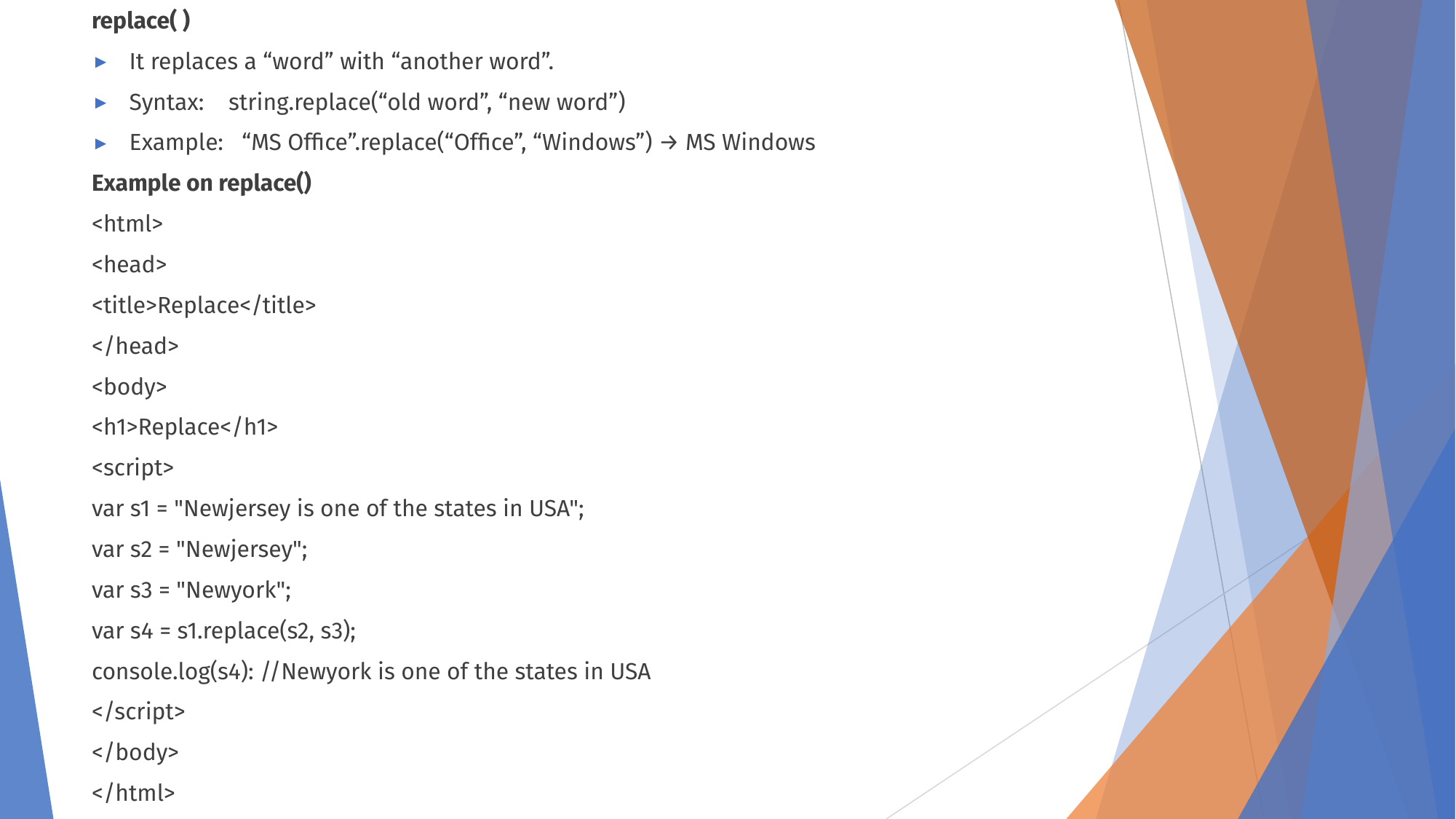

replace( )
It replaces a “word” with “another word”.
Syntax:    string.replace(“old word”, “new word”)
Example:   “MS Office”.replace(“Office”, “Windows”) → MS Windows
Example on replace()
<html>
<head>
<title>Replace</title>
</head>
<body>
<h1>Replace</h1>
<script>
var s1 = "Newjersey is one of the states in USA";
var s2 = "Newjersey";
var s3 = "Newyork";
var s4 = s1.replace(s2, s3);
console.log(s4): //Newyork is one of the states in USA
</script>
</body>
</html>